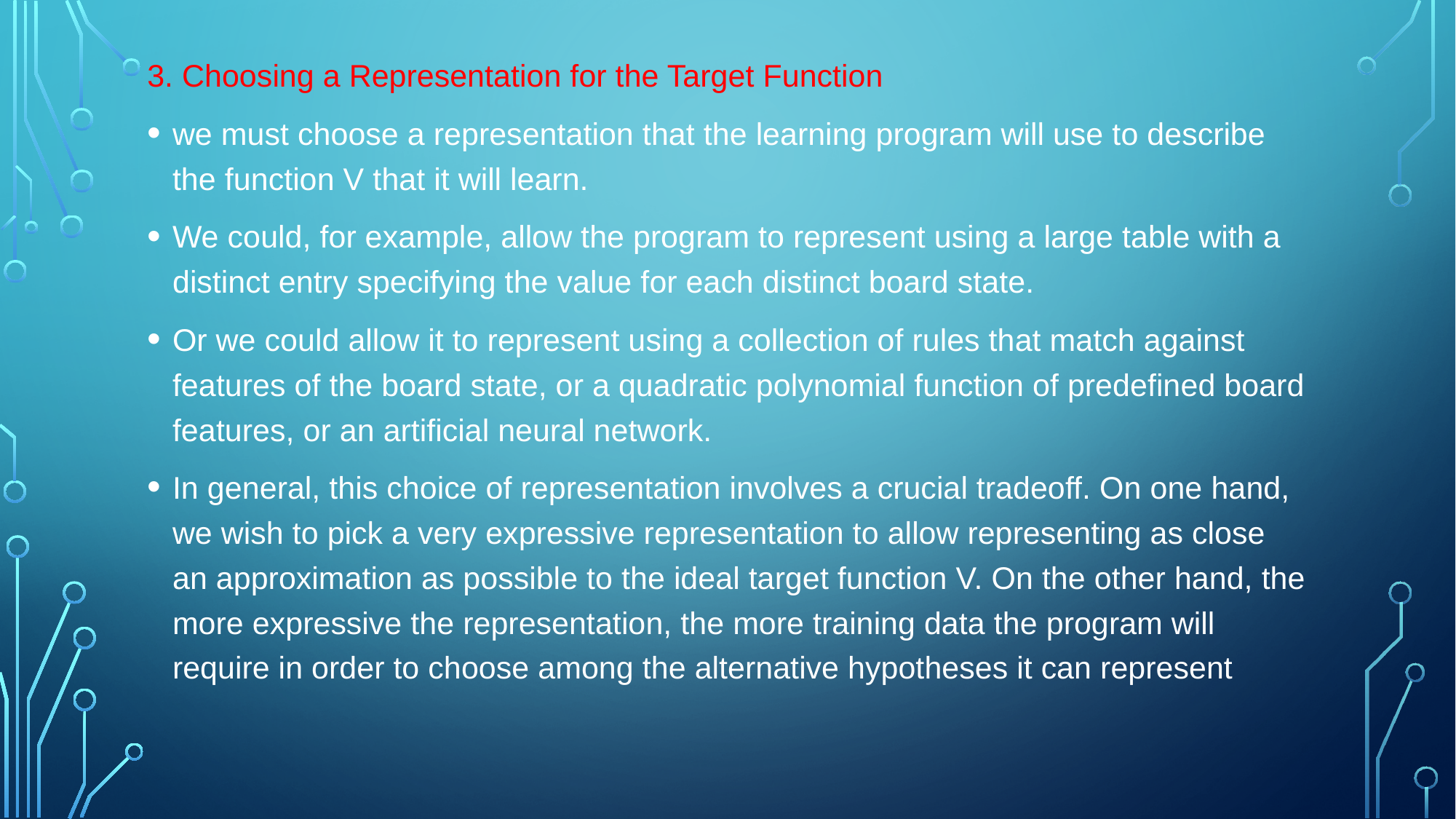

3. Choosing a Representation for the Target Function
we must choose a representation that the learning program will use to describe the function V that it will learn.
We could, for example, allow the program to represent using a large table with a distinct entry specifying the value for each distinct board state.
Or we could allow it to represent using a collection of rules that match against features of the board state, or a quadratic polynomial function of predefined board features, or an artificial neural network.
In general, this choice of representation involves a crucial tradeoff. On one hand, we wish to pick a very expressive representation to allow representing as close an approximation as possible to the ideal target function V. On the other hand, the more expressive the representation, the more training data the program will require in order to choose among the alternative hypotheses it can represent